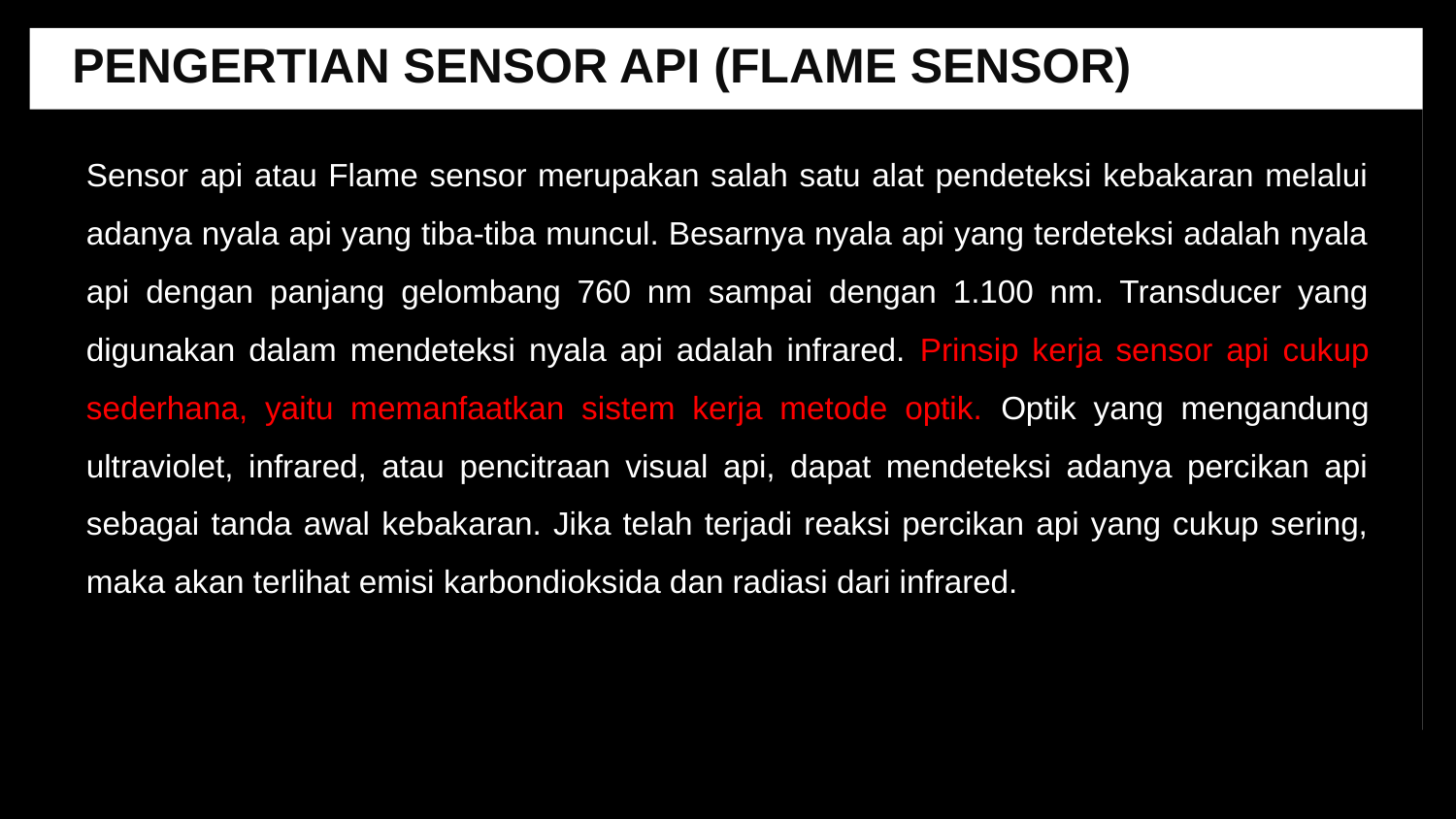

PENGERTIAN SENSOR API (FLAME SENSOR)

Sensor api atau Flame sensor merupakan salah satu alat pendeteksi kebakaran melalui adanya nyala api yang tiba-tiba muncul. Besarnya nyala api yang terdeteksi adalah nyala api dengan panjang gelombang 760 nm sampai dengan 1.100 nm. Transducer yang digunakan dalam mendeteksi nyala api adalah infrared. Prinsip kerja sensor api cukup sederhana, yaitu memanfaatkan sistem kerja metode optik. Optik yang mengandung ultraviolet, infrared, atau pencitraan visual api, dapat mendeteksi adanya percikan api sebagai tanda awal kebakaran. Jika telah terjadi reaksi percikan api yang cukup sering, maka akan terlihat emisi karbondioksida dan radiasi dari infrared.